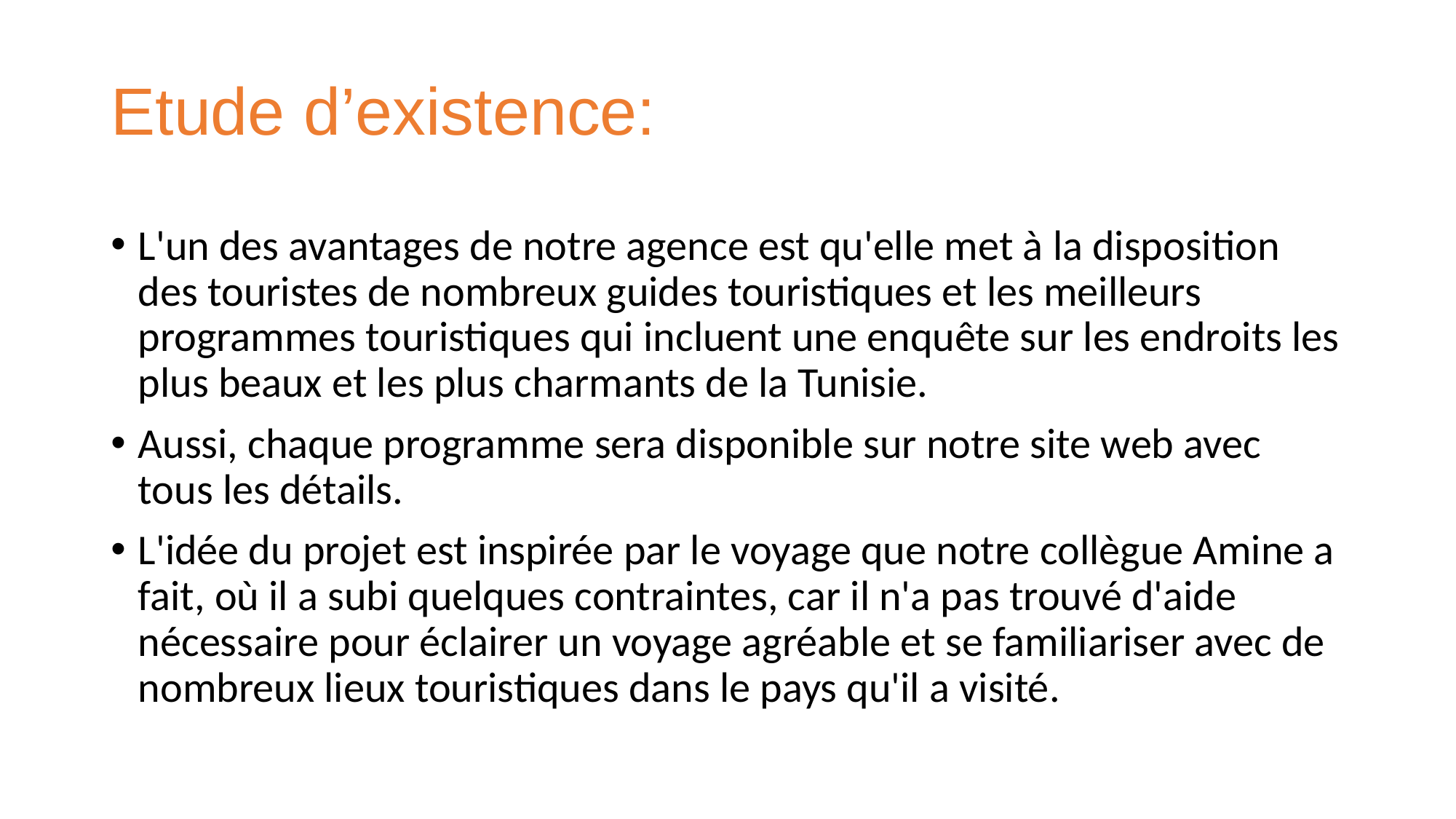

# Etude d’existence:
L'un des avantages de notre agence est qu'elle met à la disposition des touristes de nombreux guides touristiques et les meilleurs programmes touristiques qui incluent une enquête sur les endroits les plus beaux et les plus charmants de la Tunisie.
Aussi, chaque programme sera disponible sur notre site web avec tous les détails.
L'idée du projet est inspirée par le voyage que notre collègue Amine a fait, où il a subi quelques contraintes, car il n'a pas trouvé d'aide nécessaire pour éclairer un voyage agréable et se familiariser avec de nombreux lieux touristiques dans le pays qu'il a visité.